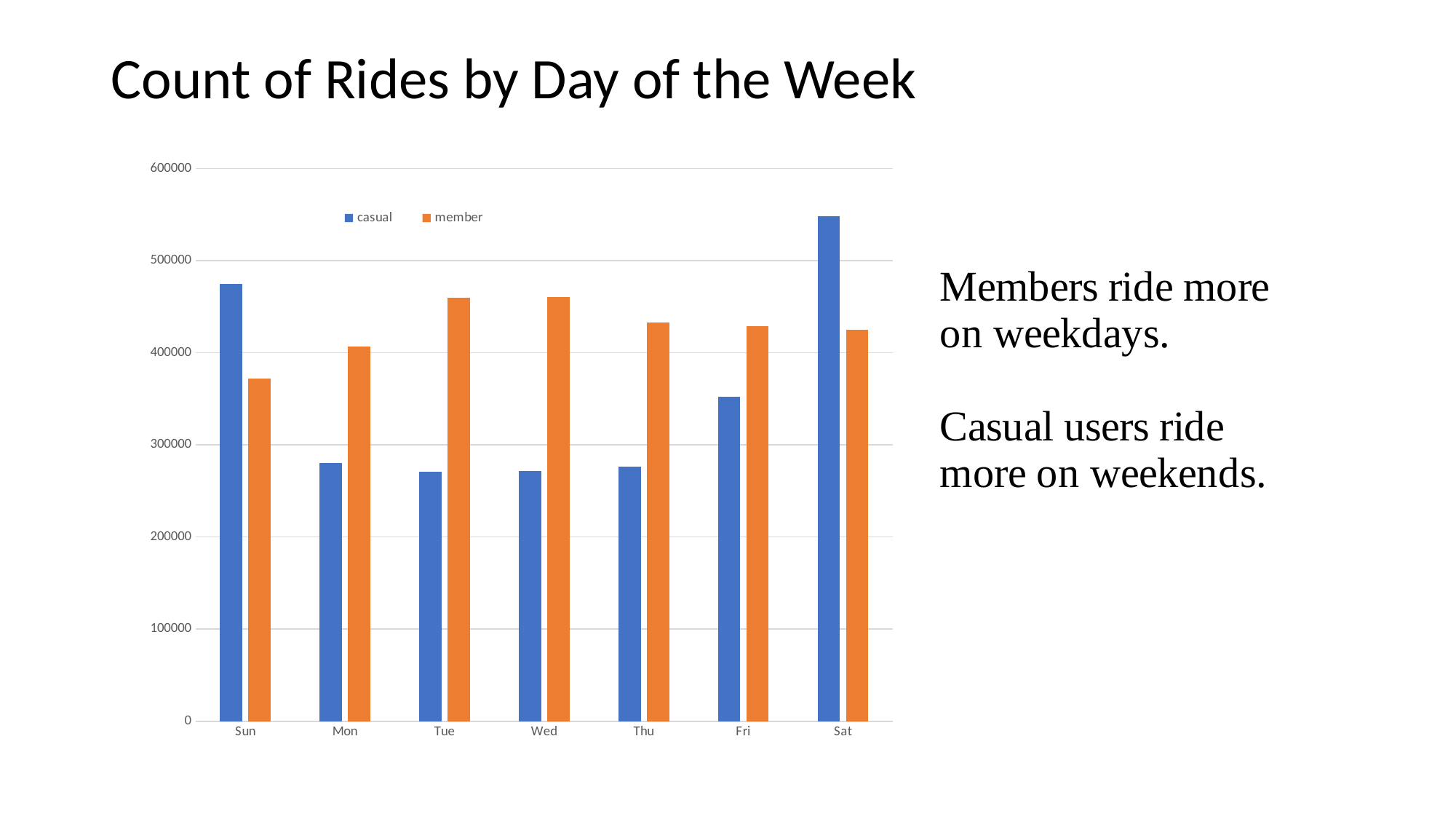

# Count of Rides by Day of the Week

### Chart

| Category | casual | member |
|---|---|---|
| Sun | 474463.0 | 372060.0 |
| Mon | 280607.0 | 407231.0 |
| Tue | 270839.0 | 460135.0 |
| Wed | 271638.0 | 460383.0 |
| Thu | 276823.0 | 432711.0 |
| Fri | 352702.0 | 428869.0 |
| Sat | 548085.0 | 424976.0 |